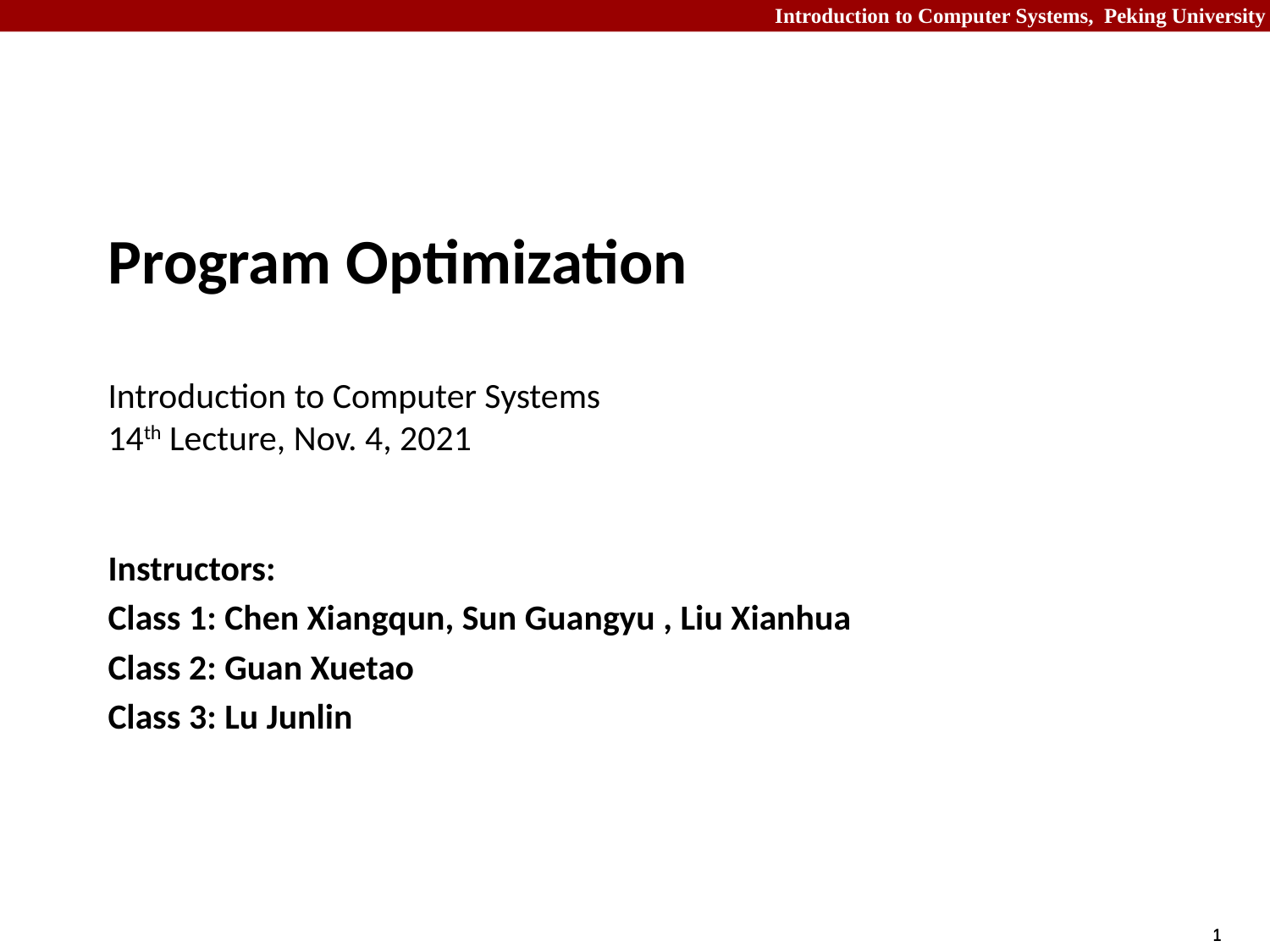

# Program Optimization Introduction to Computer Systems 14th Lecture, Nov. 4, 2021
Instructors:
Class 1: Chen Xiangqun, Sun Guangyu , Liu Xianhua
Class 2: Guan Xuetao
Class 3: Lu Junlin